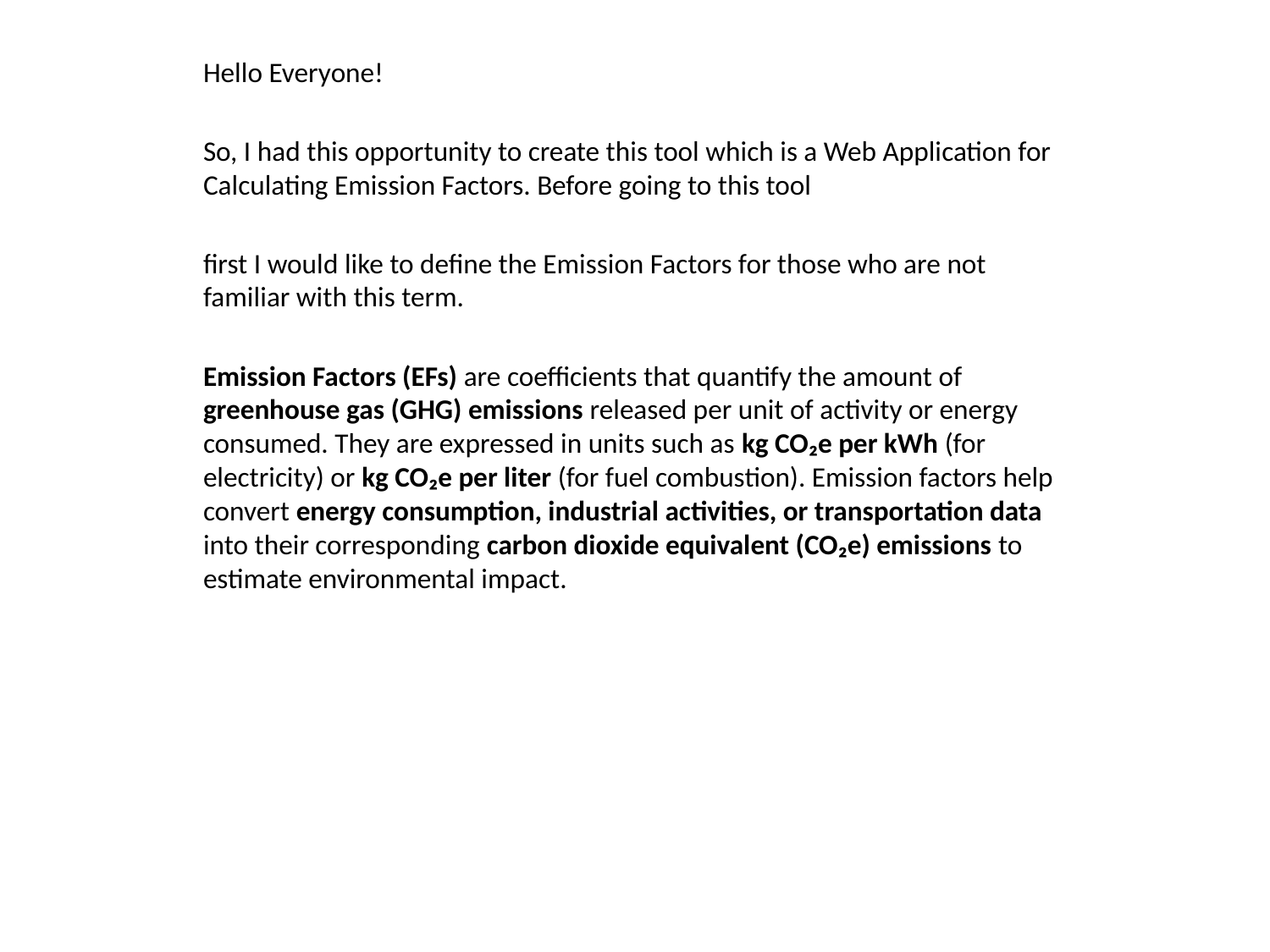

Hello Everyone!

So, I had this opportunity to create this tool which is a Web Application for Calculating Emission Factors. Before going to this tool

first I would like to define the Emission Factors for those who are not familiar with this term.

Emission Factors (EFs) are coefficients that quantify the amount of greenhouse gas (GHG) emissions released per unit of activity or energy consumed. They are expressed in units such as kg CO₂e per kWh (for electricity) or kg CO₂e per liter (for fuel combustion). Emission factors help convert energy consumption, industrial activities, or transportation data into their corresponding carbon dioxide equivalent (CO₂e) emissions to estimate environmental impact.